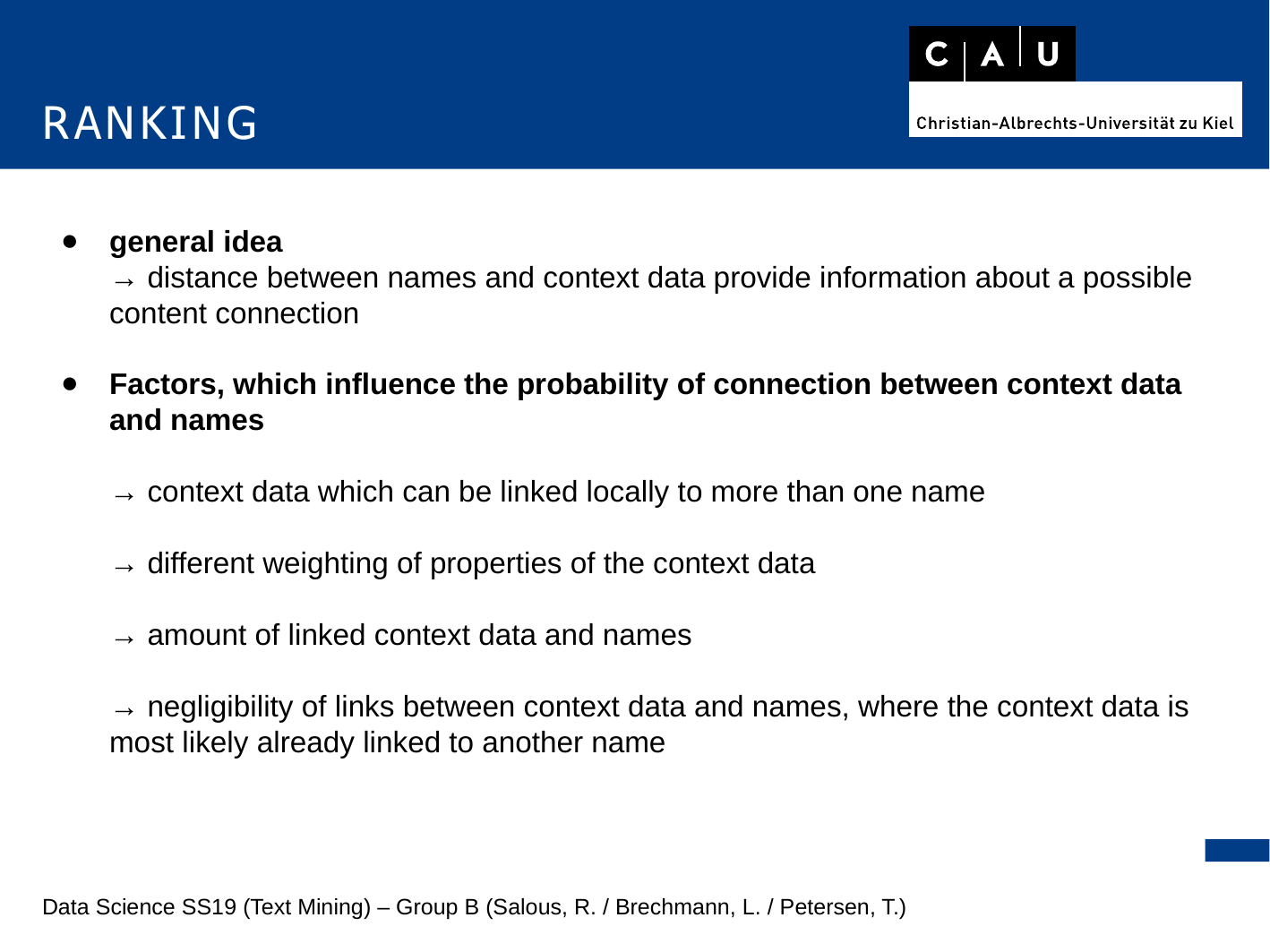

RANKING
general idea
→ distance between names and context data provide information about a possible content connection

Factors, which influence the probability of connection between context data and names

→ context data which can be linked locally to more than one name

→ different weighting of properties of the context data

→ amount of linked context data and names

→ negligibility of links between context data and names, where the context data is most likely already linked to another name
Data Science SS19 (Text Mining) – Group B (Salous, R. / Brechmann, L. / Petersen, T.)